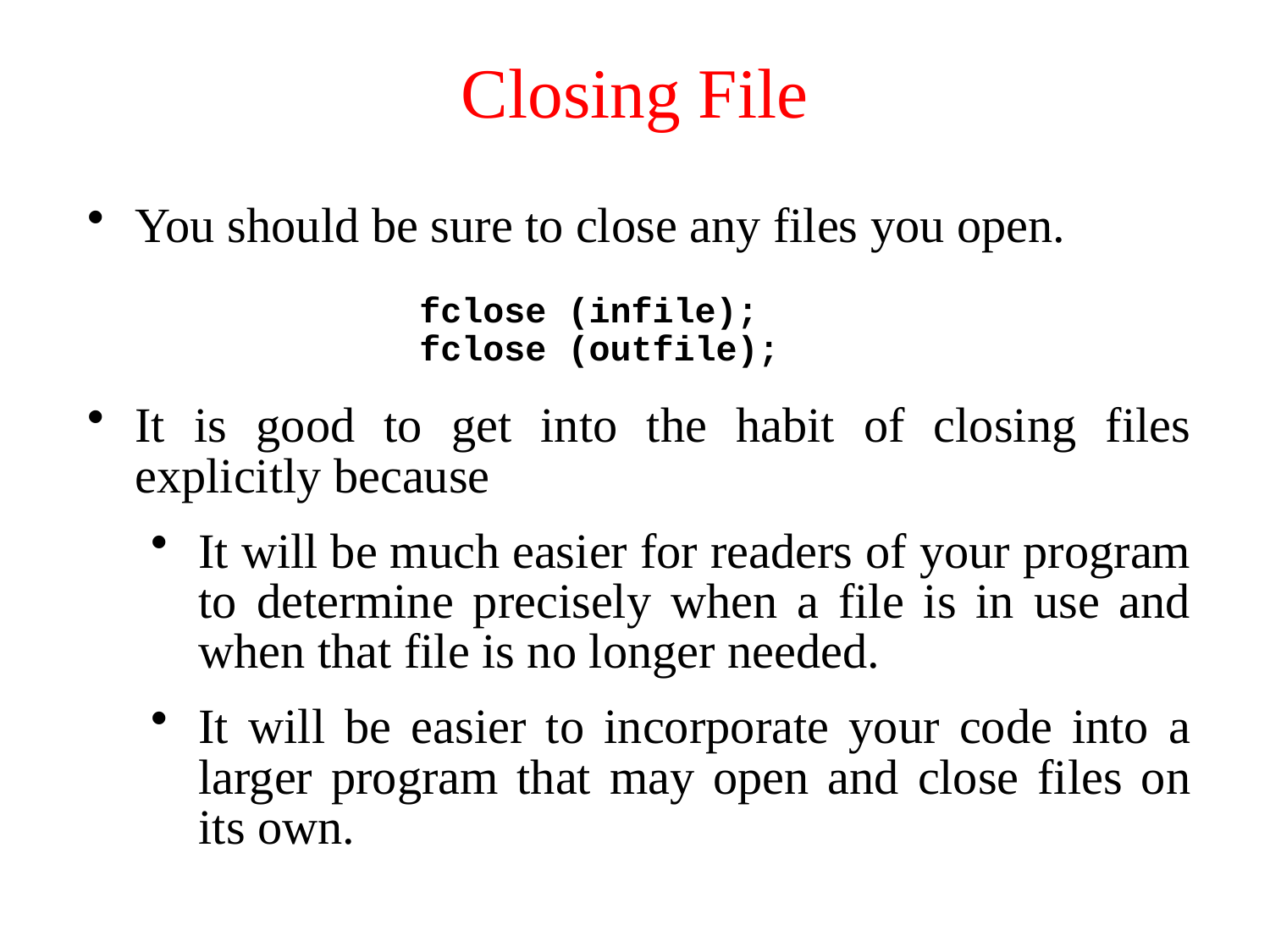

# Closing File
You should be sure to close any files you open.
fclose (infile);
fclose (outfile);
It is good to get into the habit of closing files explicitly because
It will be much easier for readers of your program to determine precisely when a file is in use and when that file is no longer needed.
It will be easier to incorporate your code into a larger program that may open and close files on its own.